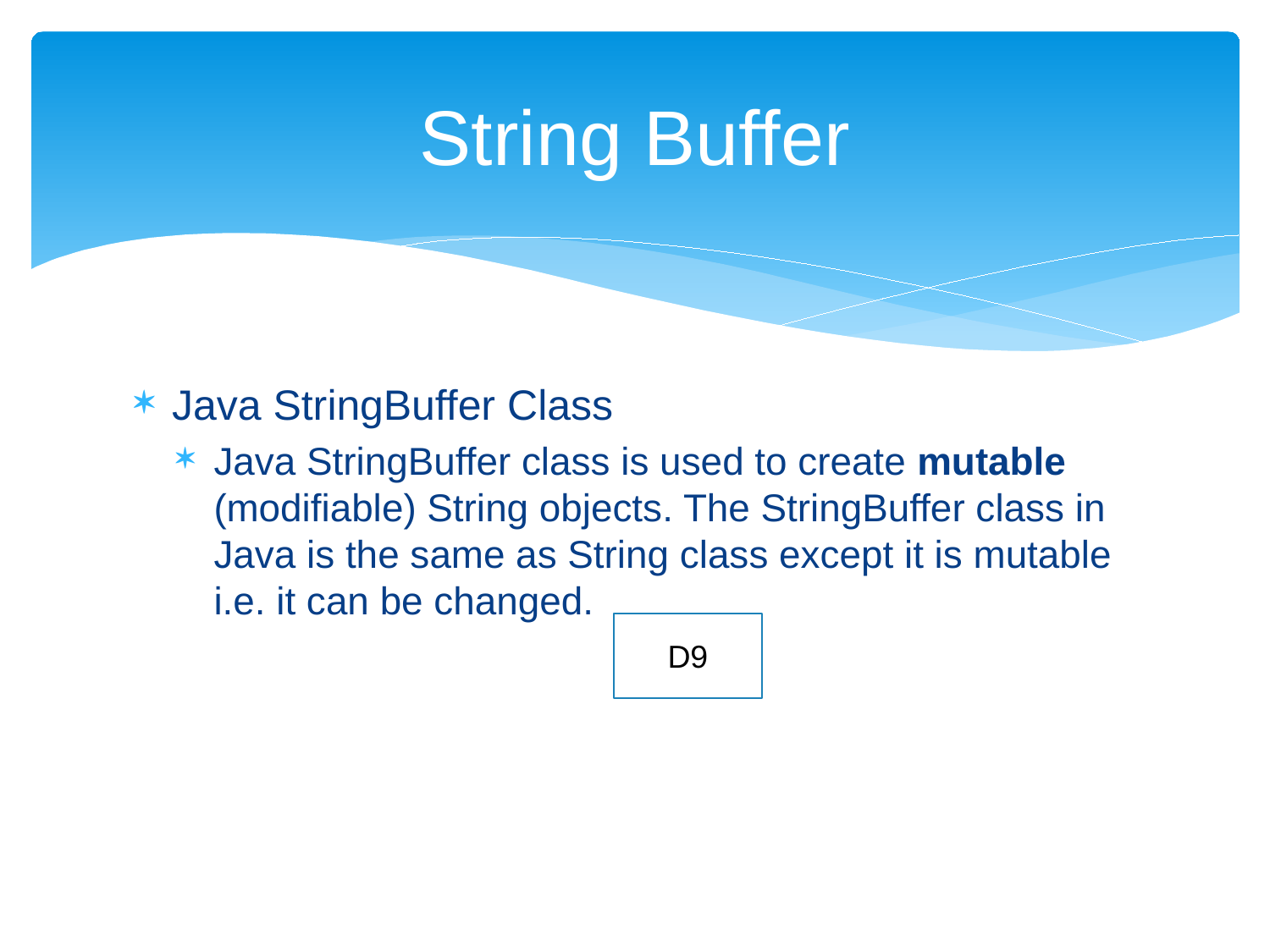

# String Buffer
Java StringBuffer Class
Java StringBuffer class is used to create mutable (modifiable) String objects. The StringBuffer class in Java is the same as String class except it is mutable i.e. it can be changed.
D9